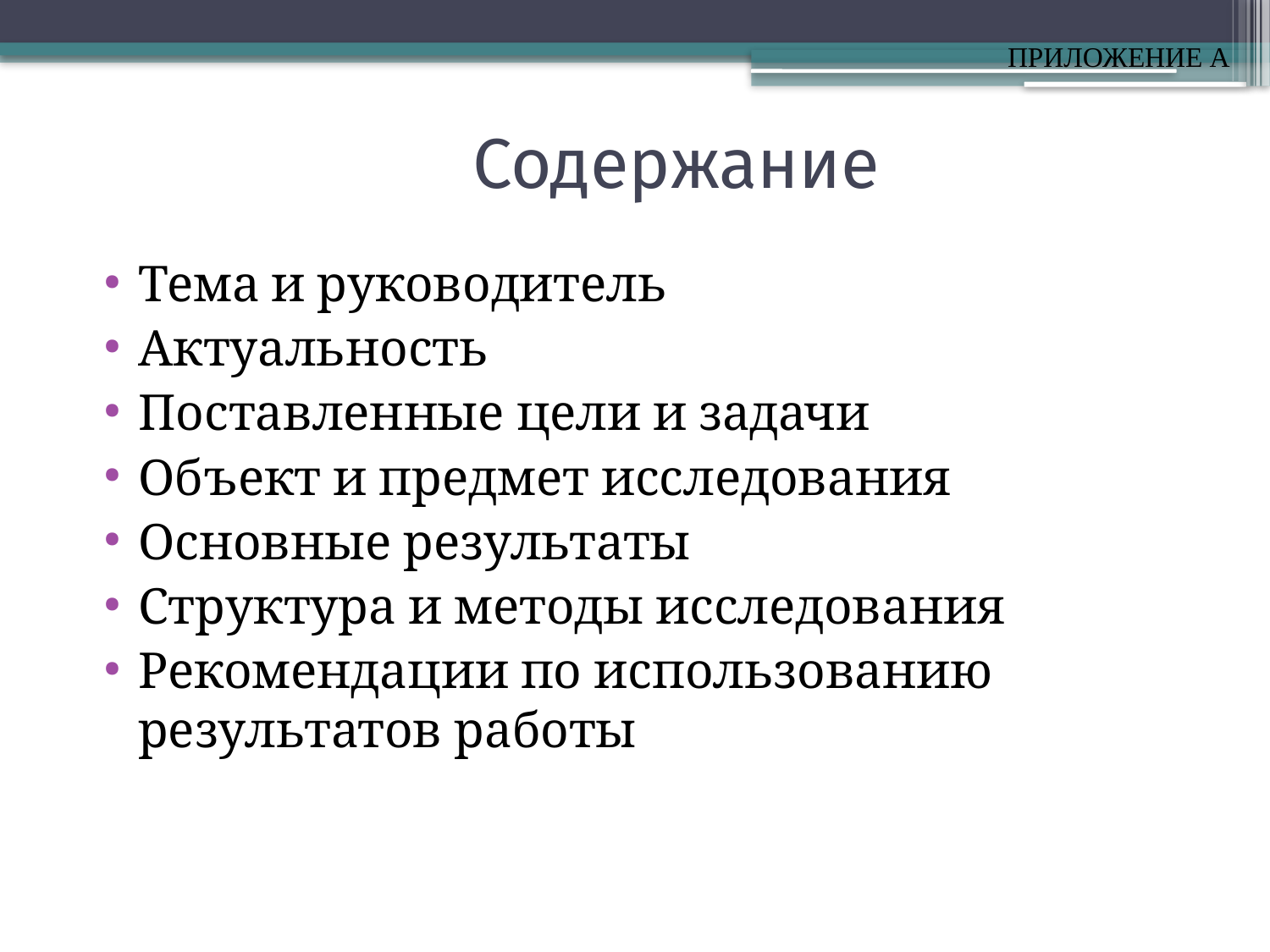

ПРИЛОЖЕНИЕ А
# Содержание
Тема и руководитель
Актуальность
Поставленные цели и задачи
Объект и предмет исследования
Основные результаты
Структура и методы исследования
Рекомендации по использованию результатов работы